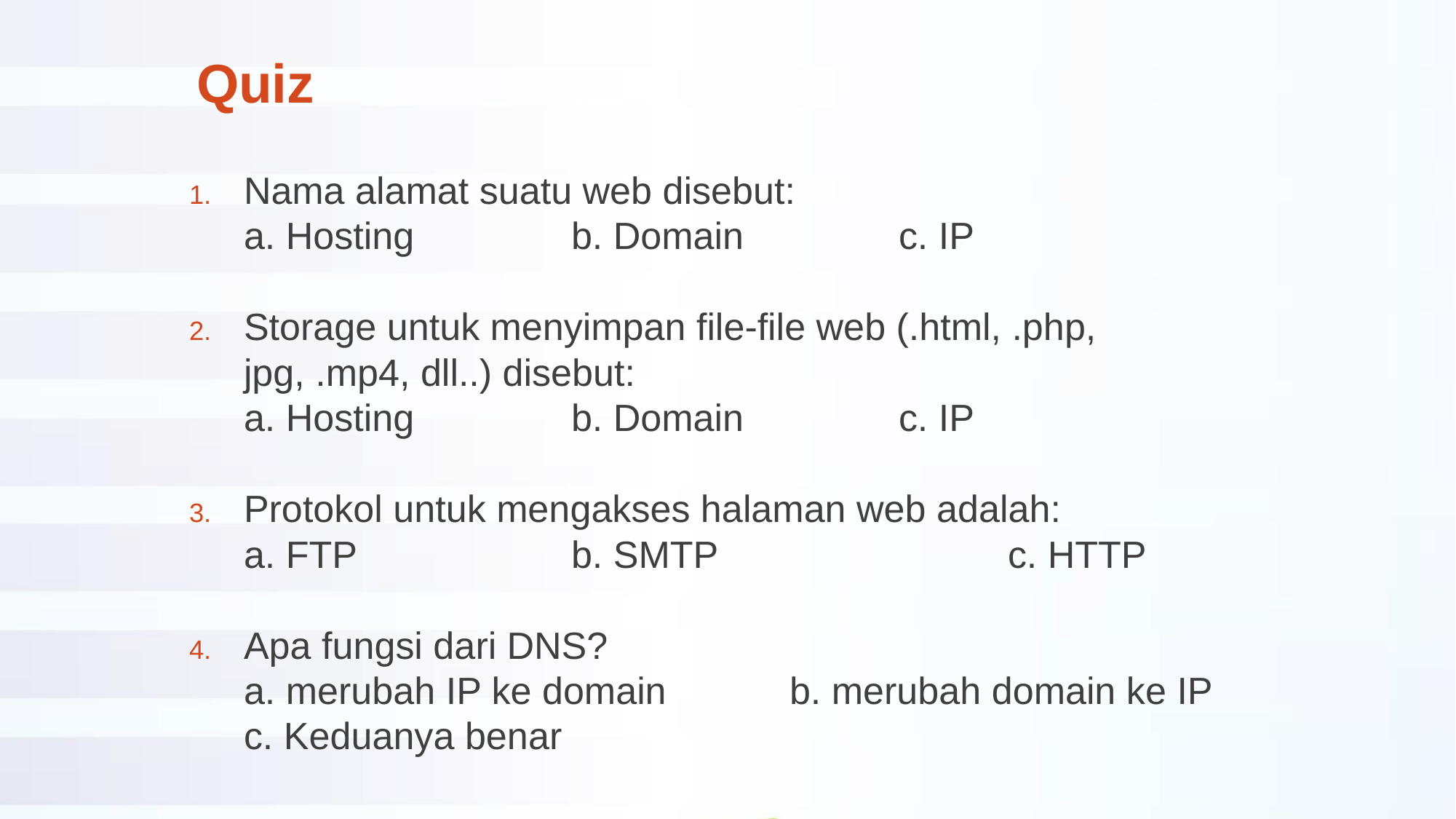

Quiz
Nama alamat suatu web disebut:
a. Hosting		b. Domain		c. IP
Storage untuk menyimpan file-file web (.html, .php, jpg, .mp4, dll..) disebut:
a. Hosting		b. Domain		c. IP

Protokol untuk mengakses halaman web adalah:
a. FTP		b. SMTP			c. HTTP

Apa fungsi dari DNS?
a. merubah IP ke domain		b. merubah domain ke IP
c. Keduanya benar